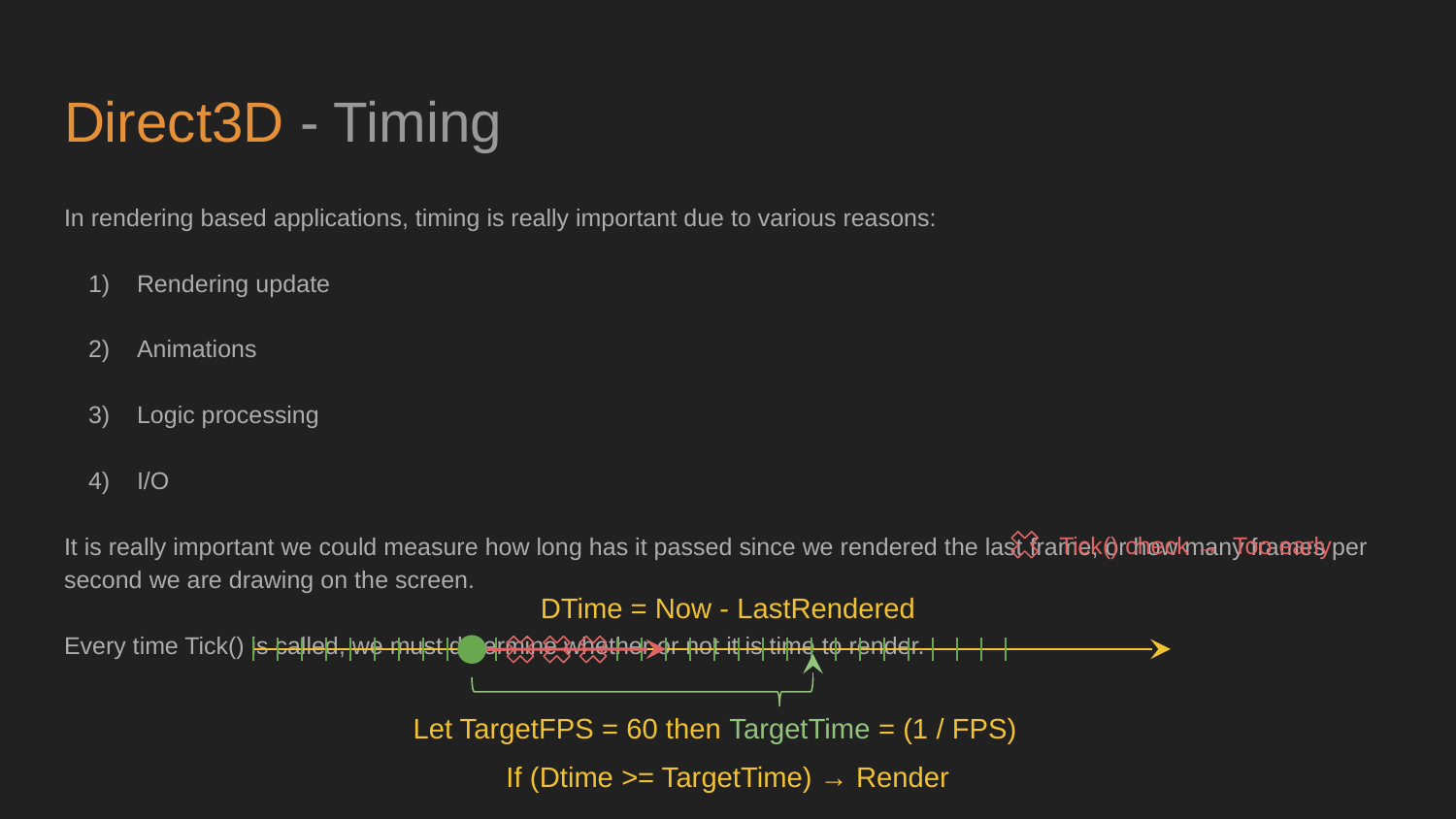

# Direct3D - Timing
In rendering based applications, timing is really important due to various reasons:
Rendering update
Animations
Logic processing
I/O
It is really important we could measure how long has it passed since we rendered the last frame, or how many frames per second we are drawing on the screen.
Every time Tick() is called, we must determine whether or not it is time to render.

Tick() check →  Too early

DTime = Now - LastRendered

Let TargetFPS = 60 then TargetTime = (1 / FPS)
If (Dtime >= TargetTime) → Render